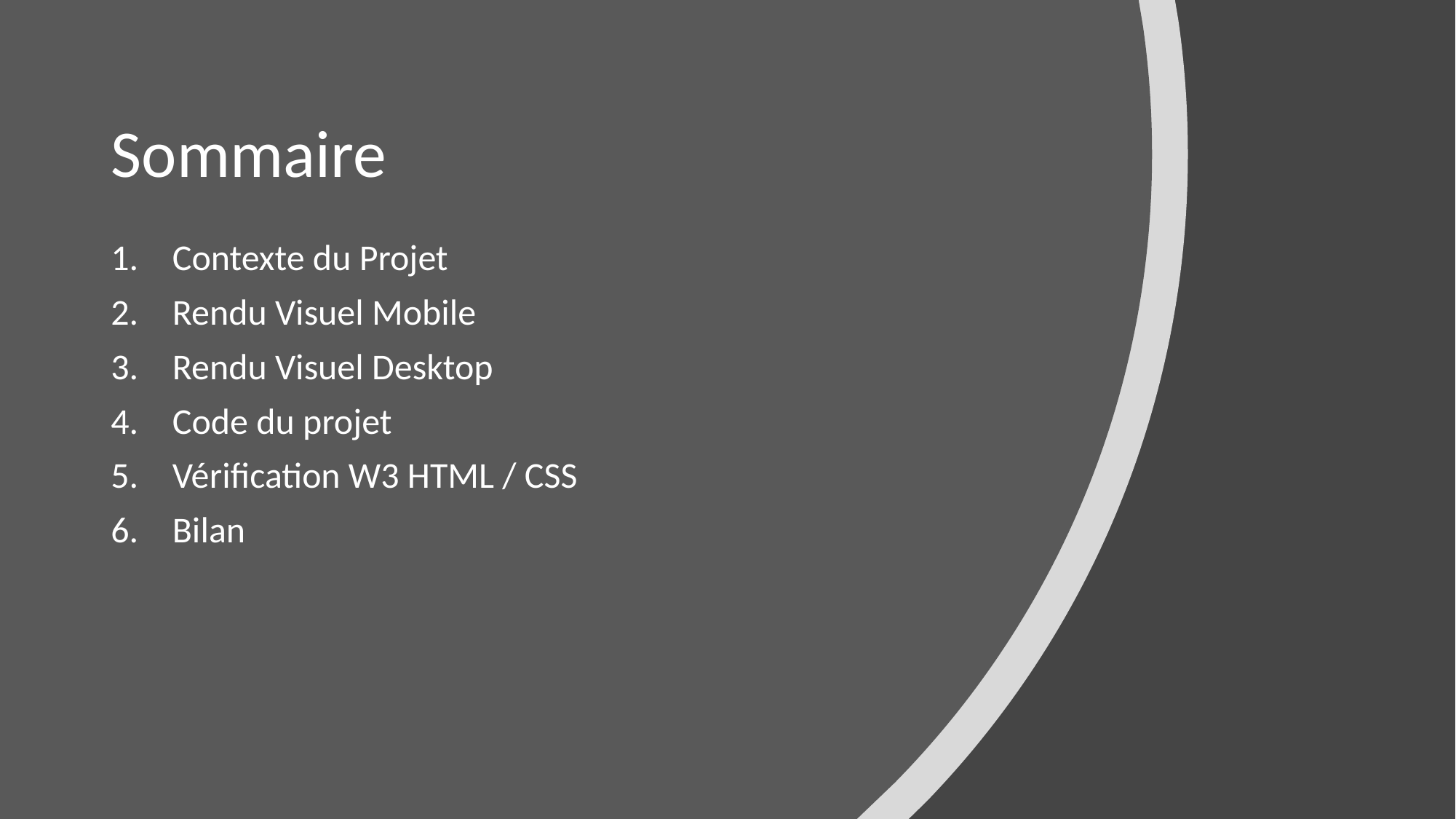

# Sommaire
Contexte du Projet
Rendu Visuel Mobile
Rendu Visuel Desktop
Code du projet
Vérification W3 HTML / CSS
Bilan